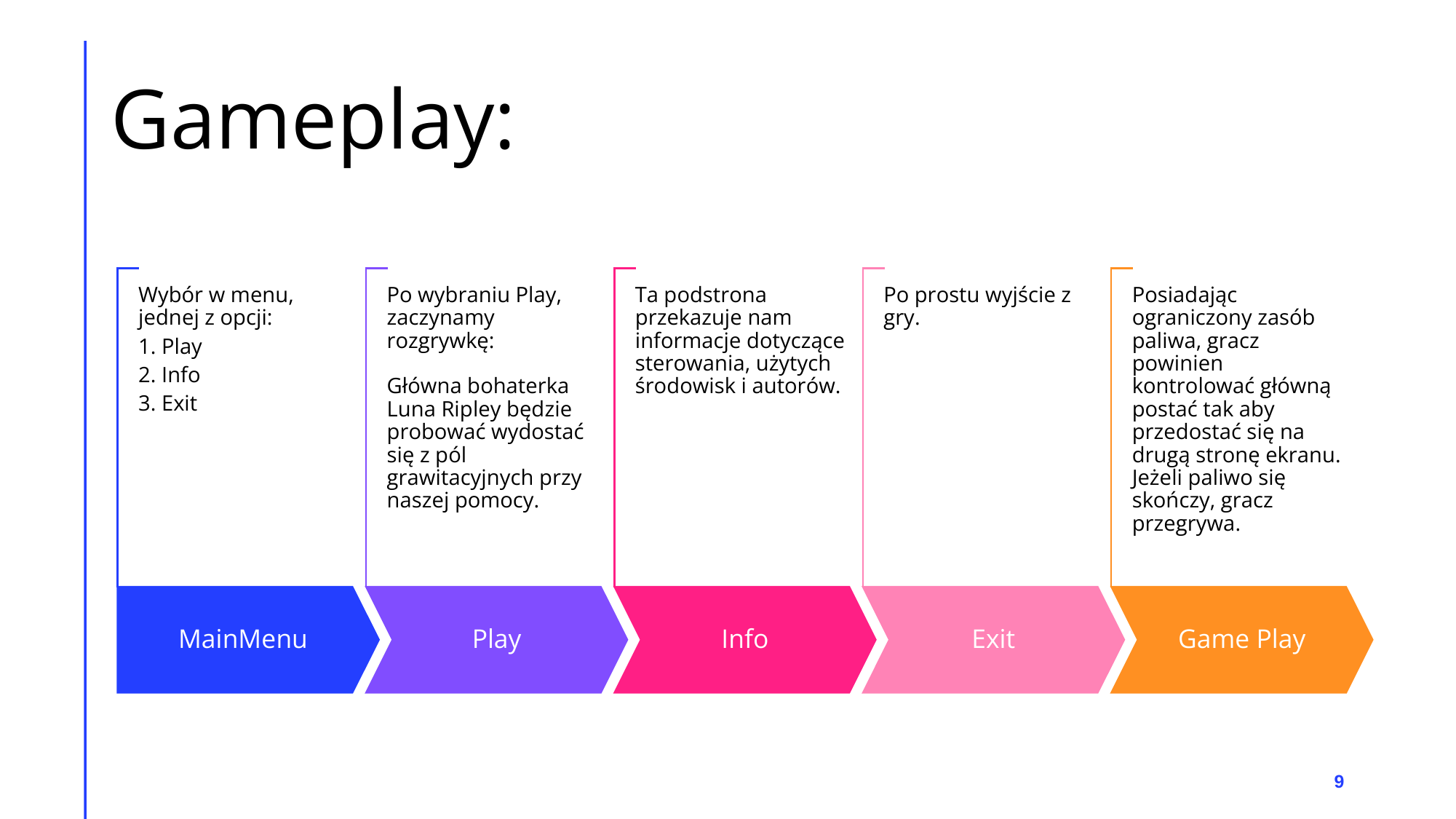

# Gameplay:

Wybór w menu, jednej z opcji:
1. Play
2. Info
3. Exit

Po wybraniu Play, zaczynamy rozgrywkę:

Główna bohaterka Luna Ripley będzie probować wydostać się z pól grawitacyjnych przy naszej pomocy.

Ta podstrona przekazuje nam informacje dotyczące sterowania, użytych środowisk i autorów.

Po prostu wyjście z gry.

Posiadając ograniczony zasób paliwa, gracz powinien kontrolować główną postać tak aby przedostać się na drugą stronę ekranu. Jeżeli paliwo się skończy, gracz przegrywa.

MainMenu

Play

Info

Exit

Game Play
9